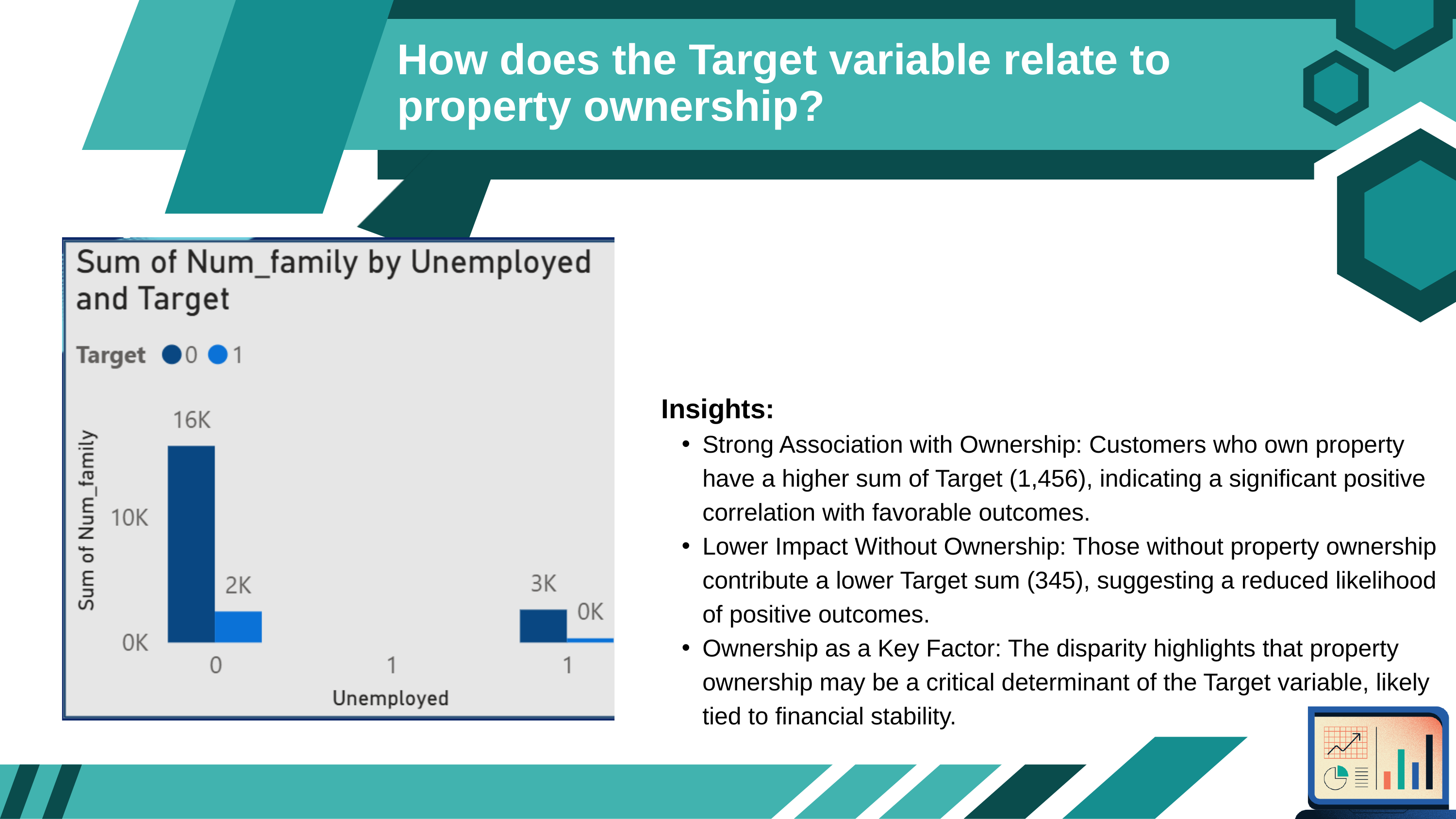

How does the Target variable relate to property ownership?

Insights:
Strong Association with Ownership: Customers who own property have a higher sum of Target (1,456), indicating a significant positive correlation with favorable outcomes.
Lower Impact Without Ownership: Those without property ownership contribute a lower Target sum (345), suggesting a reduced likelihood of positive outcomes.
Ownership as a Key Factor: The disparity highlights that property ownership may be a critical determinant of the Target variable, likely tied to financial stability.